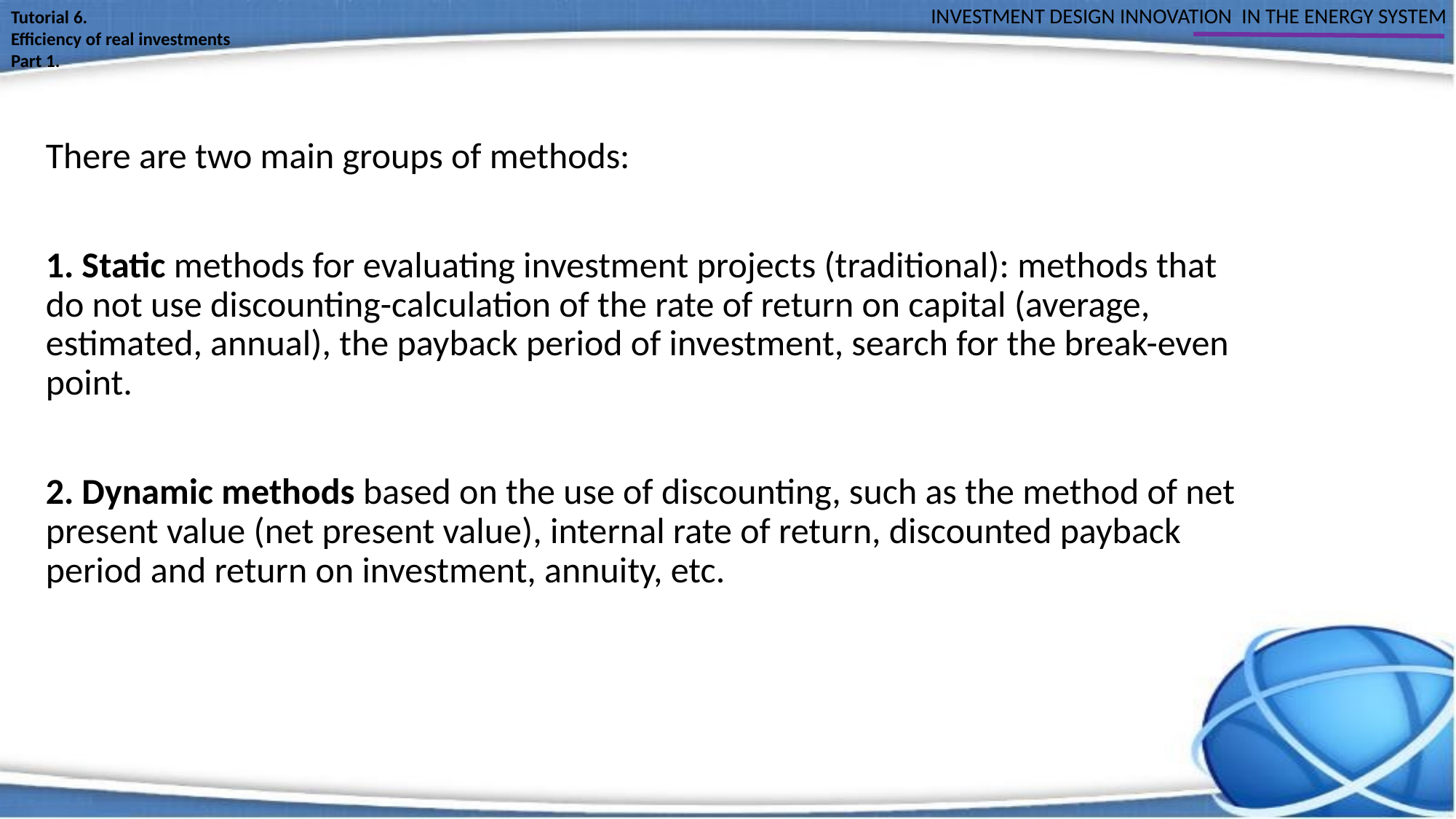

INVESTMENT DESIGN INNOVATION  IN THE ENERGY SYSTEM
Tutorial 6.
Efficiency of real investments
Part 1.
There are two main groups of methods:

1. Static methods for evaluating investment projects (traditional): methods that do not use discounting-calculation of the rate of return on capital (average, estimated, annual), the payback period of investment, search for the break-even point.

2. Dynamic methods based on the use of discounting, such as the method of net present value (net present value), internal rate of return, discounted payback period and return on investment, annuity, etc.